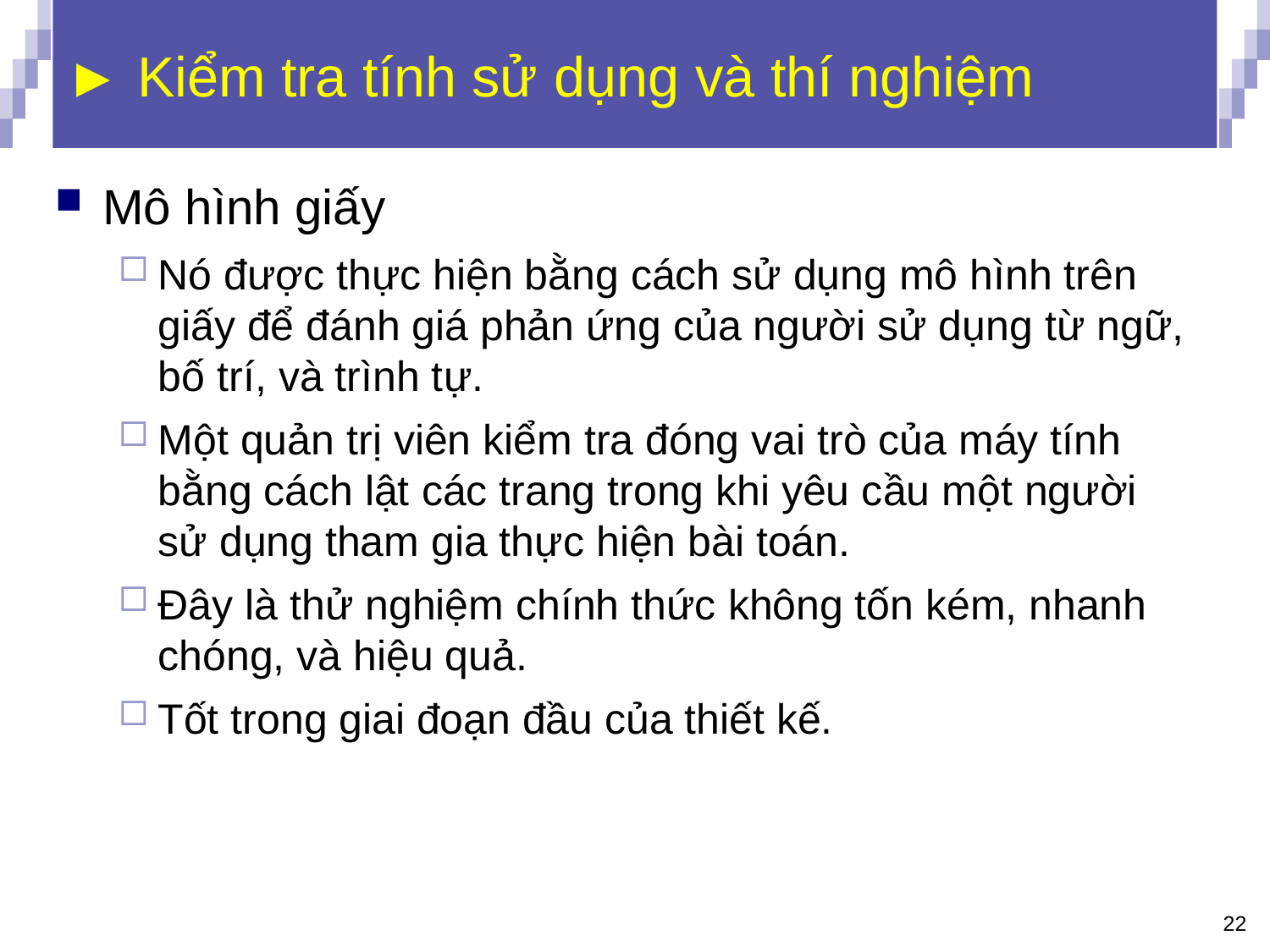

# ► Kiểm tra tính sử dụng và thí nghiệm
Mô hình giấy
Nó được thực hiện bằng cách sử dụng mô hình trên giấy để đánh giá phản ứng của người sử dụng từ ngữ, bố trí, và trình tự.
Một quản trị viên kiểm tra đóng vai trò của máy tính bằng cách lật các trang trong khi yêu cầu một người sử dụng tham gia thực hiện bài toán.
Đây là thử nghiệm chính thức không tốn kém, nhanh chóng, và hiệu quả.
Tốt trong giai đoạn đầu của thiết kế.

22